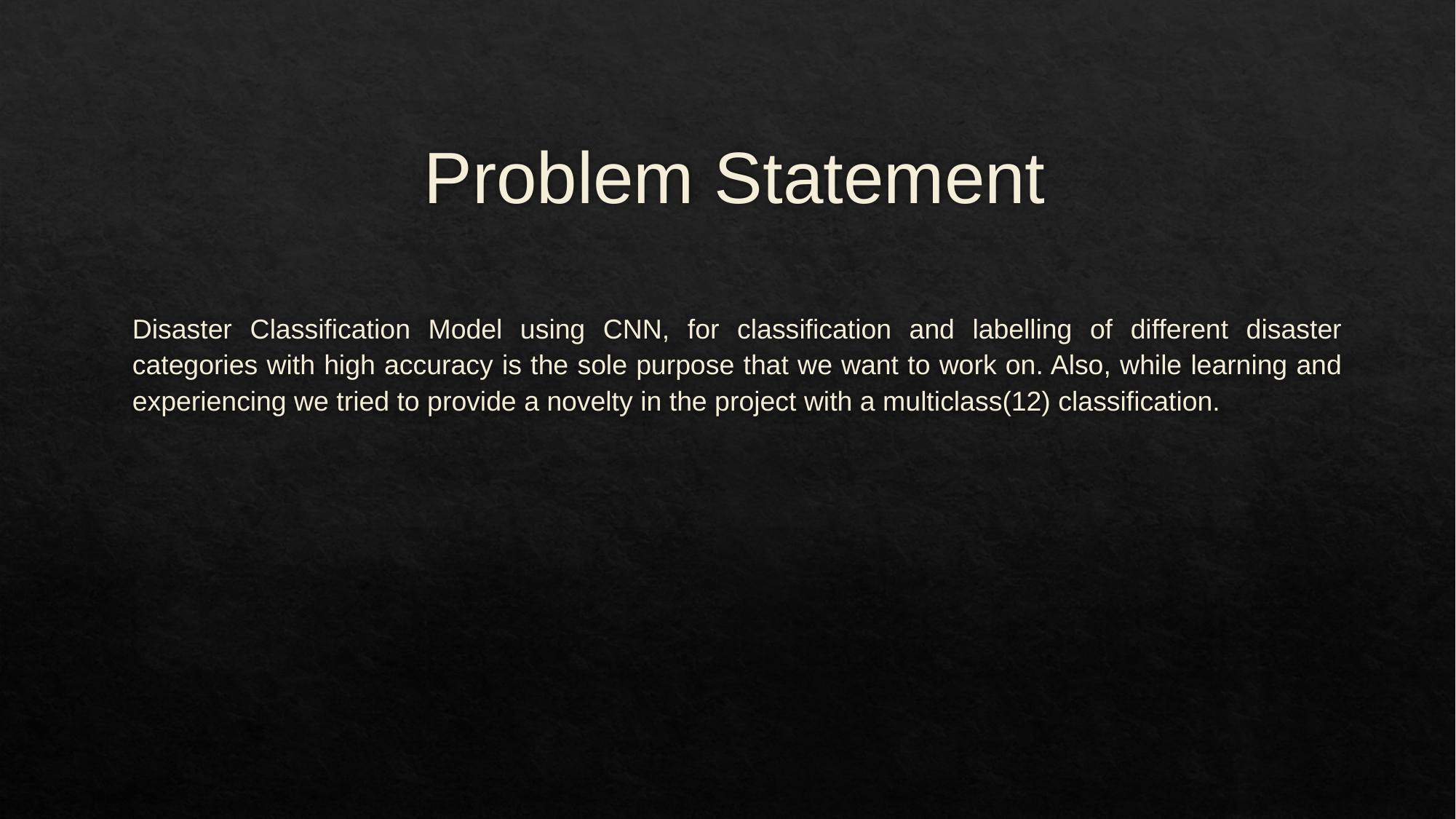

# Problem Statement
Disaster Classification Model using CNN, for classification and labelling of different disaster categories with high accuracy is the sole purpose that we want to work on. Also, while learning and experiencing we tried to provide a novelty in the project with a multiclass(12) classification.